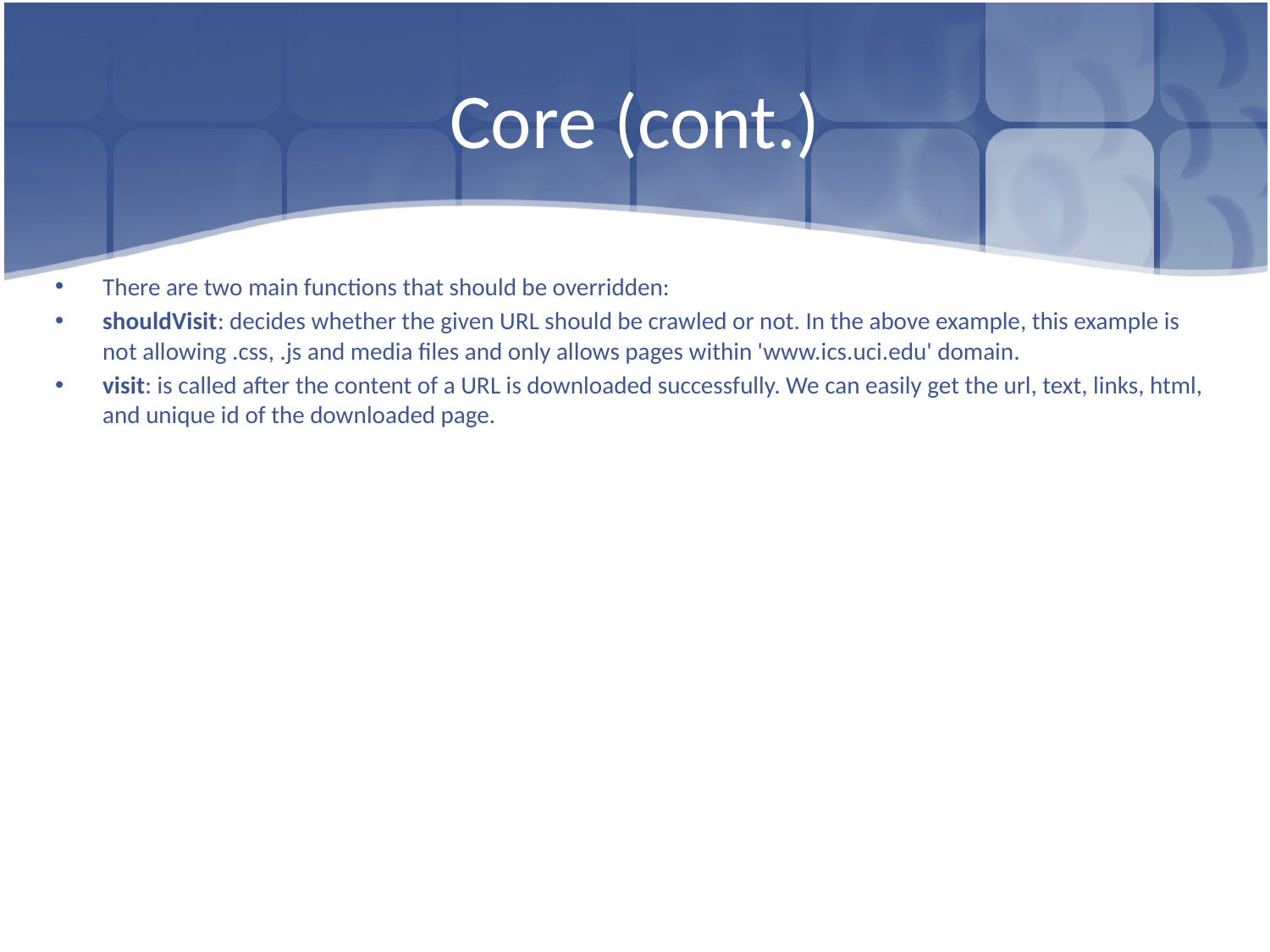

# Core (cont.)
There are two main functions that should be overridden:
shouldVisit: decides whether the given URL should be crawled or not. In the above example, this example is not allowing .css, .js and media files and only allows pages within 'www.ics.uci.edu' domain.
visit: is called after the content of a URL is downloaded successfully. We can easily get the url, text, links, html, and unique id of the downloaded page.